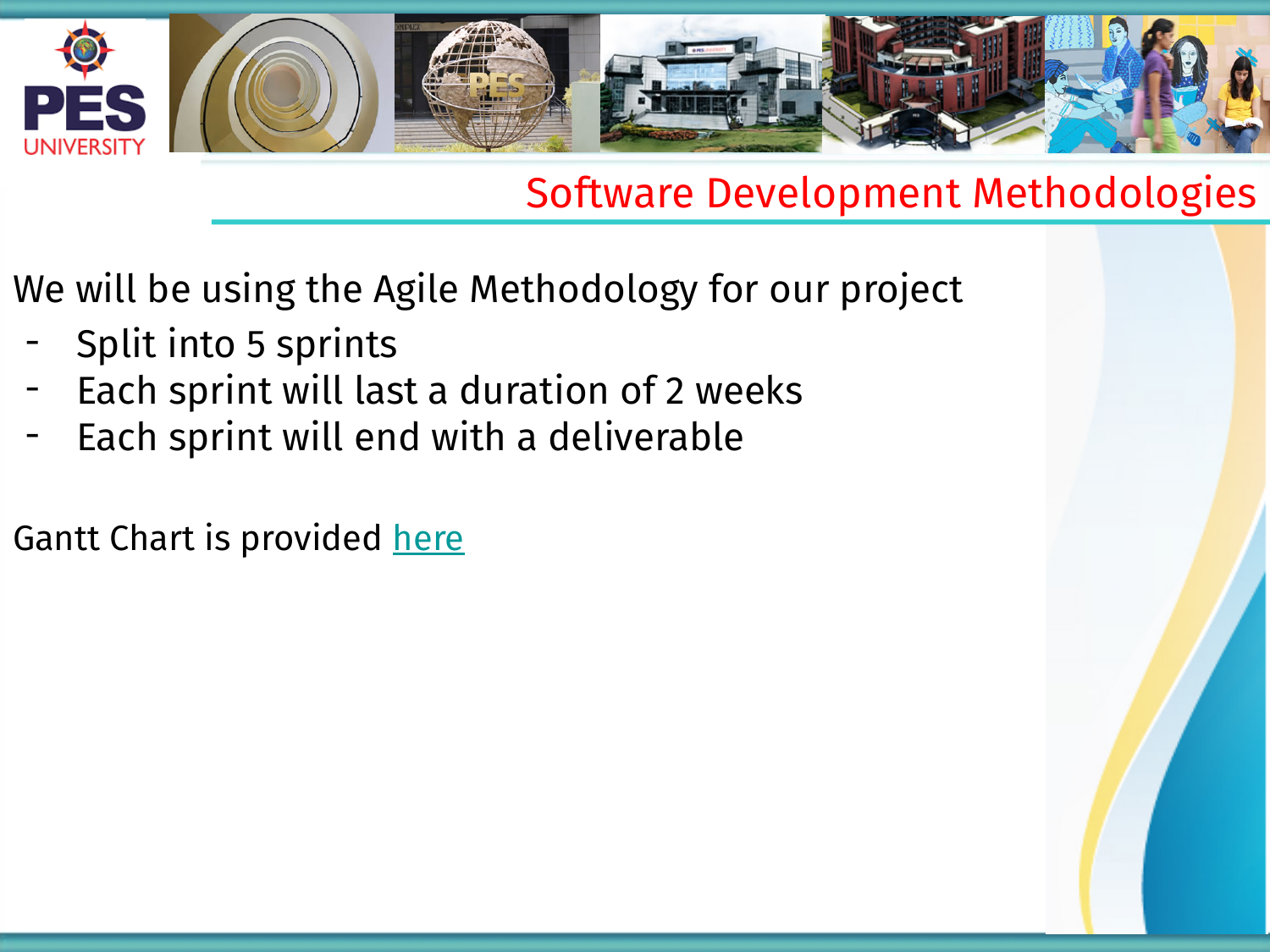

Software Development Methodologies

We will be using the Agile Methodology for our project
Split into 5 sprints
Each sprint will last a duration of 2 weeks
Each sprint will end with a deliverable

Gantt Chart is provided here